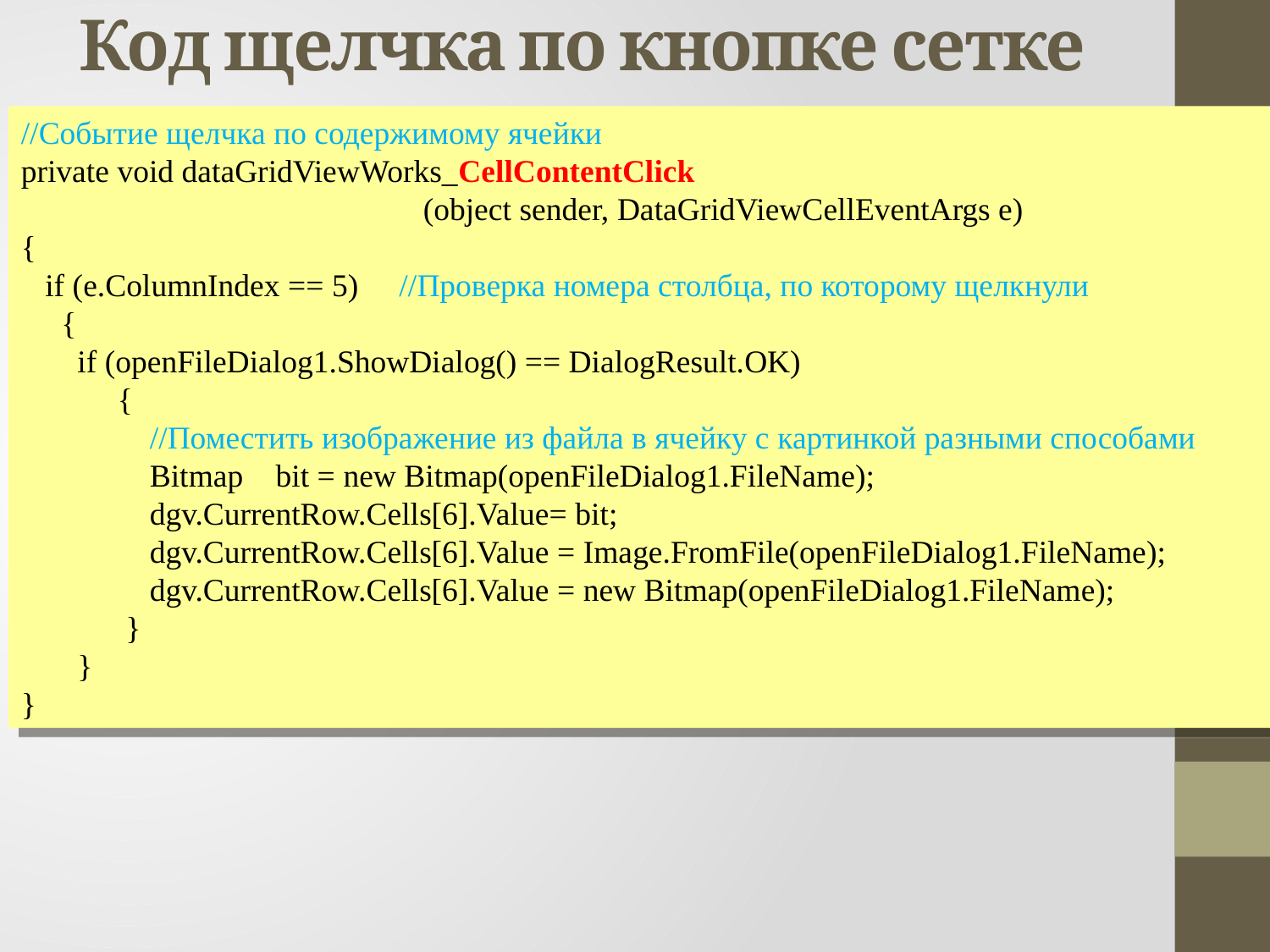

# Код щелчка по кнопке сетке
//Событие щелчка по содержимому ячейки
private void dataGridViewWorks_CellContentClick
                                                  (object sender, DataGridViewCellEventArgs e)
{
   if (e.ColumnIndex == 5)     //Проверка номера столбца, по которому щелкнули
     {
       if (openFileDialog1.ShowDialog() == DialogResult.OK)
            {
                //Поместить изображение из файла в ячейку с картинкой разными способами
                Bitmap    bit = new Bitmap(openFileDialog1.FileName);
                dgv.CurrentRow.Cells[6].Value= bit;
                dgv.CurrentRow.Cells[6].Value = Image.FromFile(openFileDialog1.FileName);
                dgv.CurrentRow.Cells[6].Value = new Bitmap(openFileDialog1.FileName);
             }
       }
}